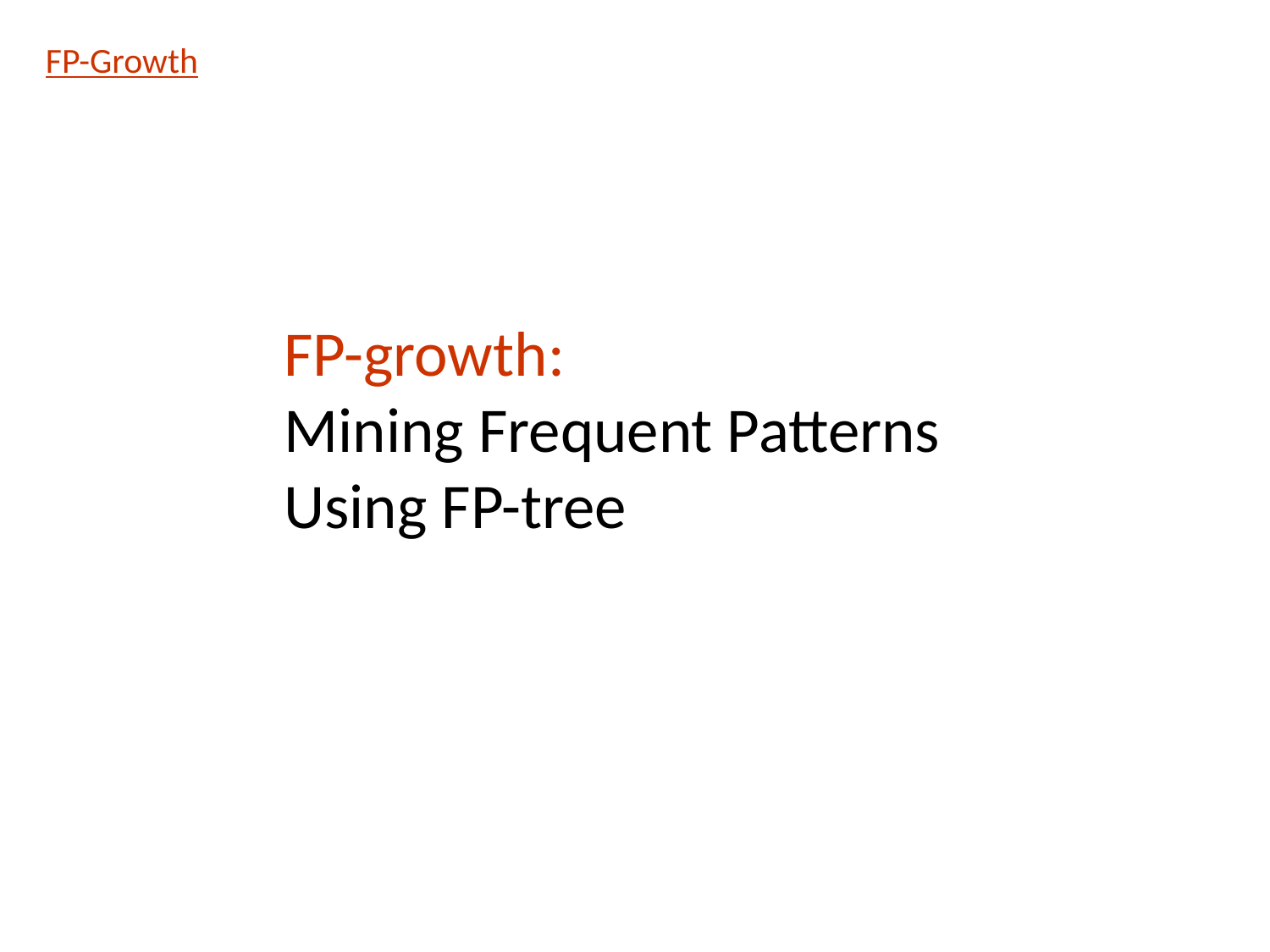

FP-Growth
FP-growth:
Mining Frequent Patterns
Using FP-tree